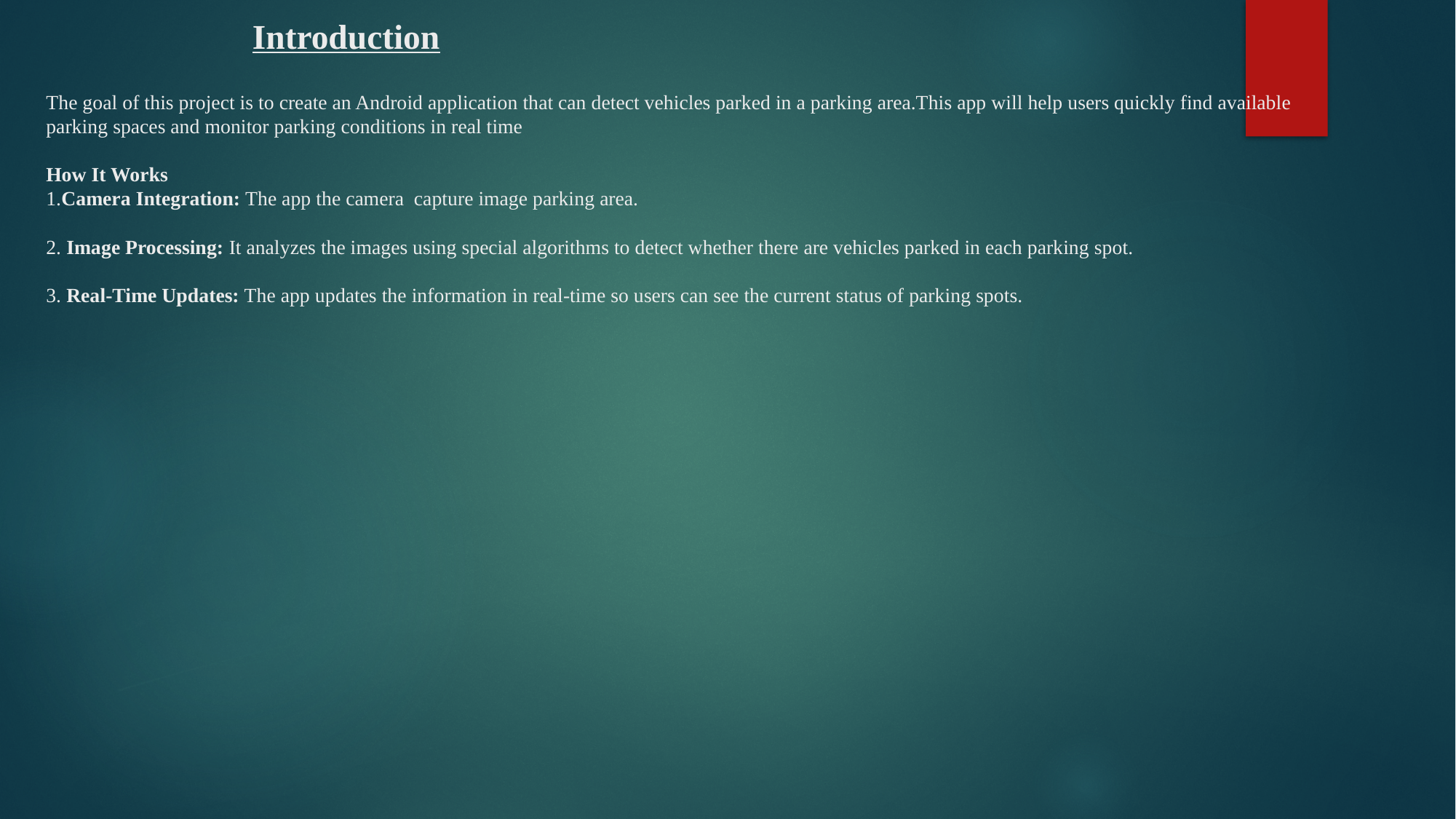

# Introduction The goal of this project is to create an Android application that can detect vehicles parked in a parking area.This app will help users quickly find available  parking spaces and monitor parking conditions in real time How It Works 1.Camera Integration: The app the camera  capture image parking area. 2. Image Processing: It analyzes the images using special algorithms to detect whether there are vehicles parked in each parking spot. 3. Real-Time Updates: The app updates the information in real-time so users can see the current status of parking spots.